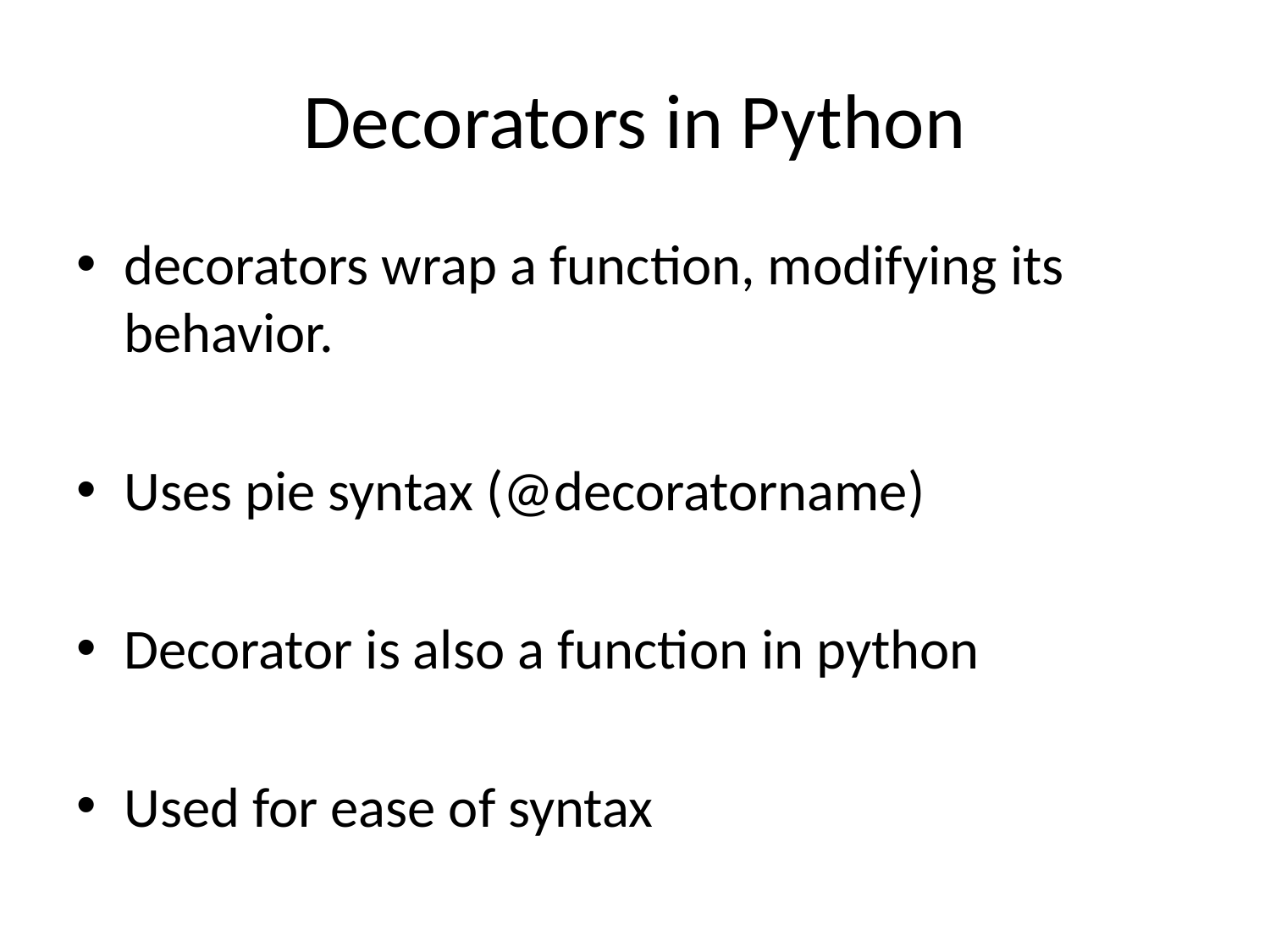

# Decorators in Python
decorators wrap a function, modifying its behavior.

Uses pie syntax (@decoratorname)

Decorator is also a function in python

Used for ease of syntax